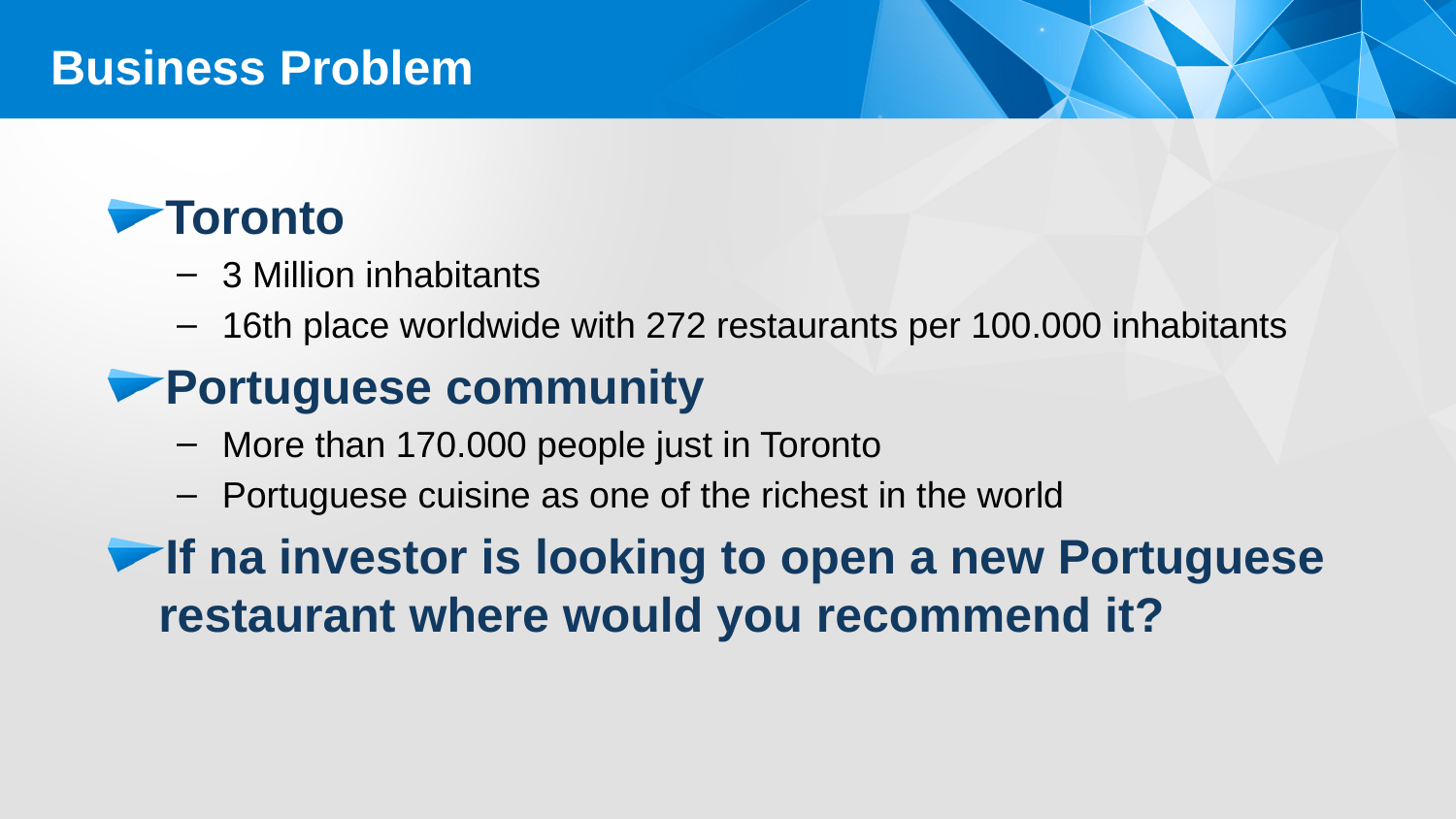

Business Problem
Toronto
3 Million inhabitants
16th place worldwide with 272 restaurants per 100.000 inhabitants
Portuguese community
More than 170.000 people just in Toronto
Portuguese cuisine as one of the richest in the world
If na investor is looking to open a new Portuguese restaurant where would you recommend it?